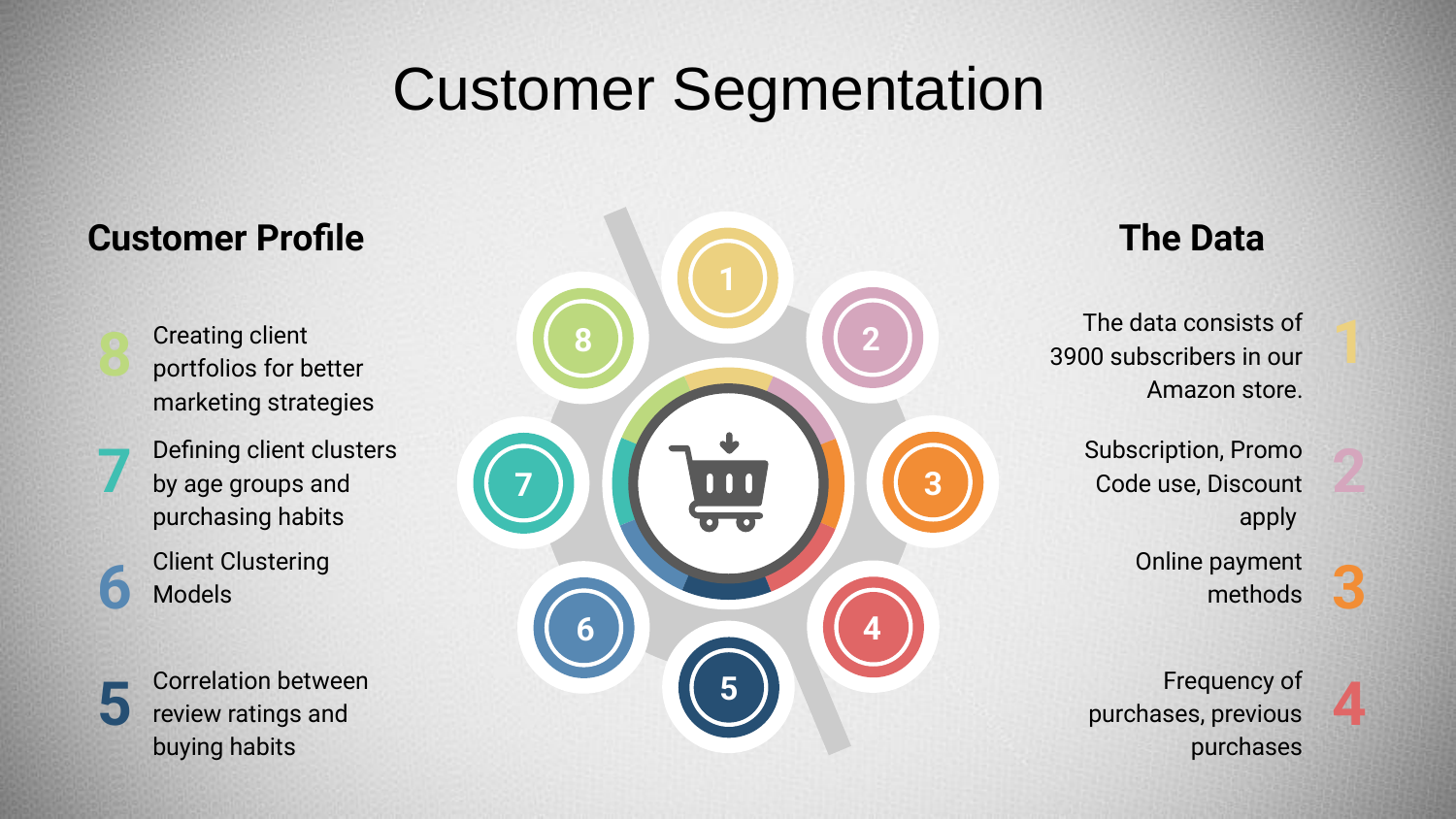

# Customer Segmentation
Customer Profile
The Data

1

2

8

3

7

4

6

5
The data consists of 3900 subscribers in our Amazon store.

1
Creating client portfolios for better marketing strategies

8
Defining client clusters by age groups and purchasing habits
Subscription, Promo Code use, Discount apply

7
2

Client Clustering Models
Online payment methods

6
3
Correlation between review ratings and buying habits

Frequency of purchases, previous purchases

5
4